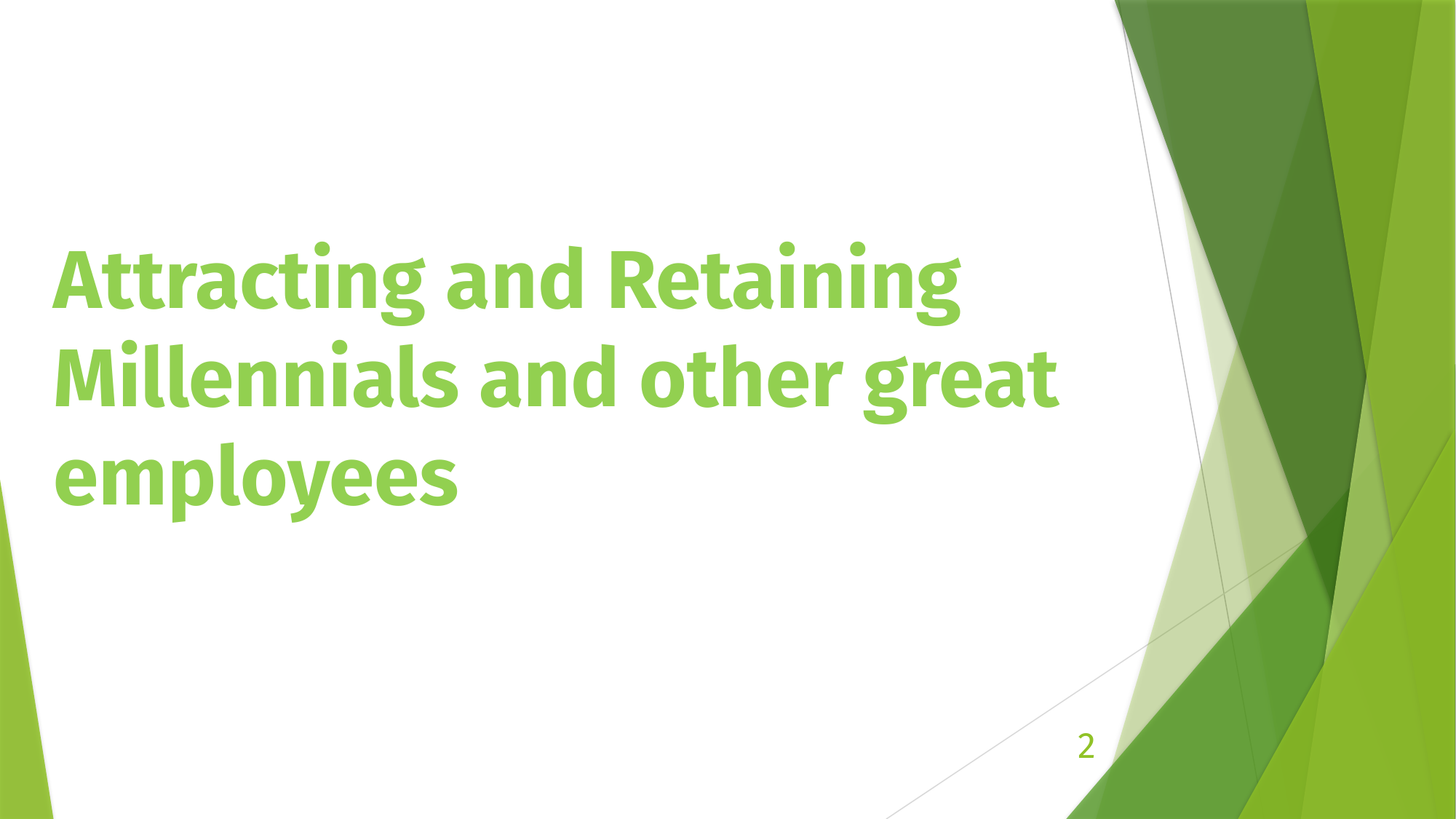

Attracting and Retaining Millennials and other great employees
2